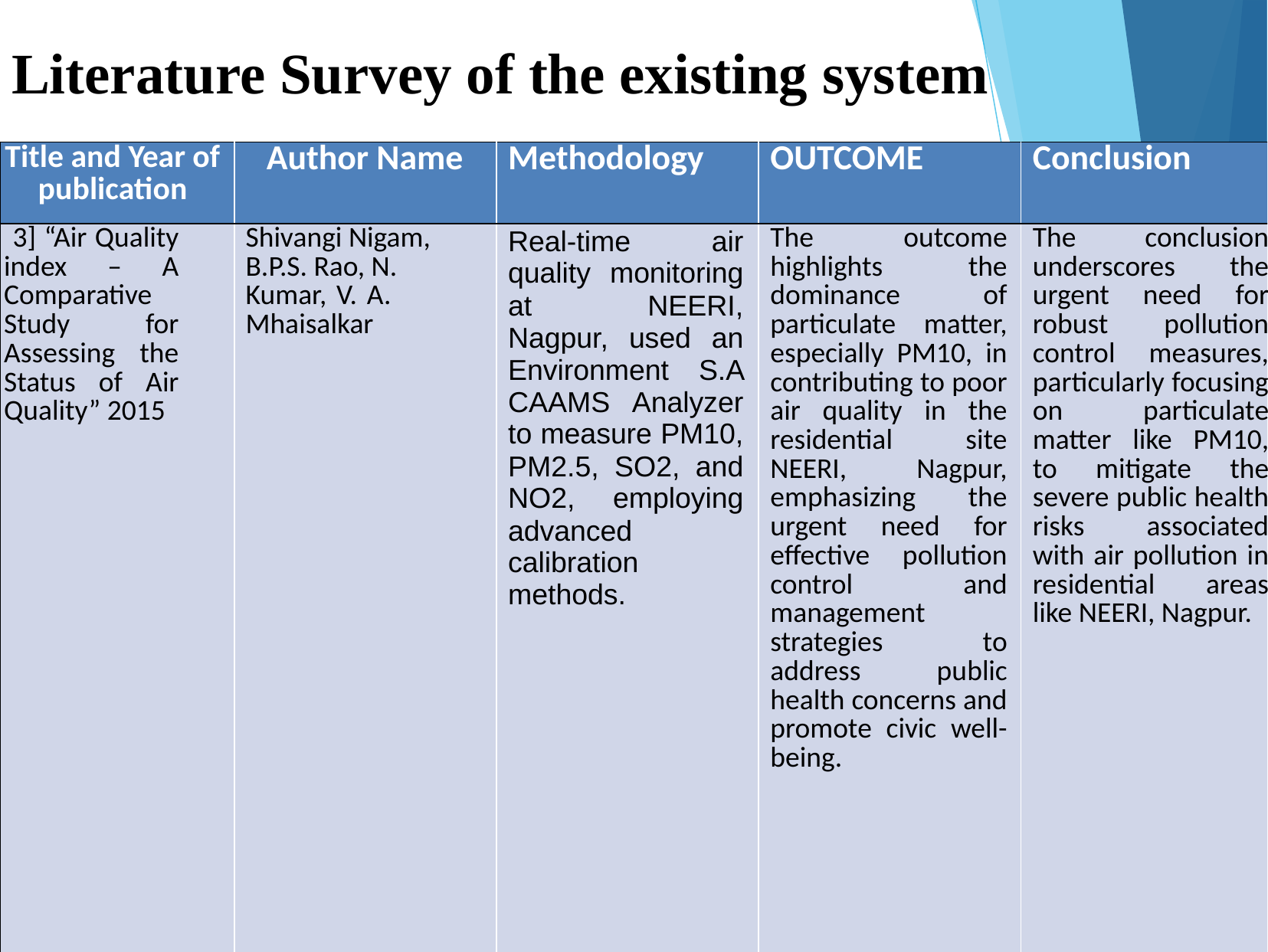

Literature Survey of the existing system
| Title and Year of publication | Author Name | Methodology | OUTCOME | Conclusion |
| --- | --- | --- | --- | --- |
| 3] “Air Quality index – A Comparative Study for Assessing the Status of Air Quality” 2015 | Shivangi Nigam, B.P.S. Rao, N. Kumar, V. A. Mhaisalkar | Real-time air quality monitoring at NEERI, Nagpur, used an Environment S.A CAAMS Analyzer to measure PM10, PM2.5, SO2, and NO2, employing advanced calibration methods. | The outcome highlights the dominance of particulate matter, especially PM10, in contributing to poor air quality in the residential site NEERI, Nagpur, emphasizing the urgent need for effective pollution control and management strategies to address public health concerns and promote civic well- being. | The conclusion underscores the urgent need for robust pollution control measures, particularly focusing on particulate matter like PM10, to mitigate the severe public health risks associated with air pollution in residential areas like NEERI, Nagpur. |